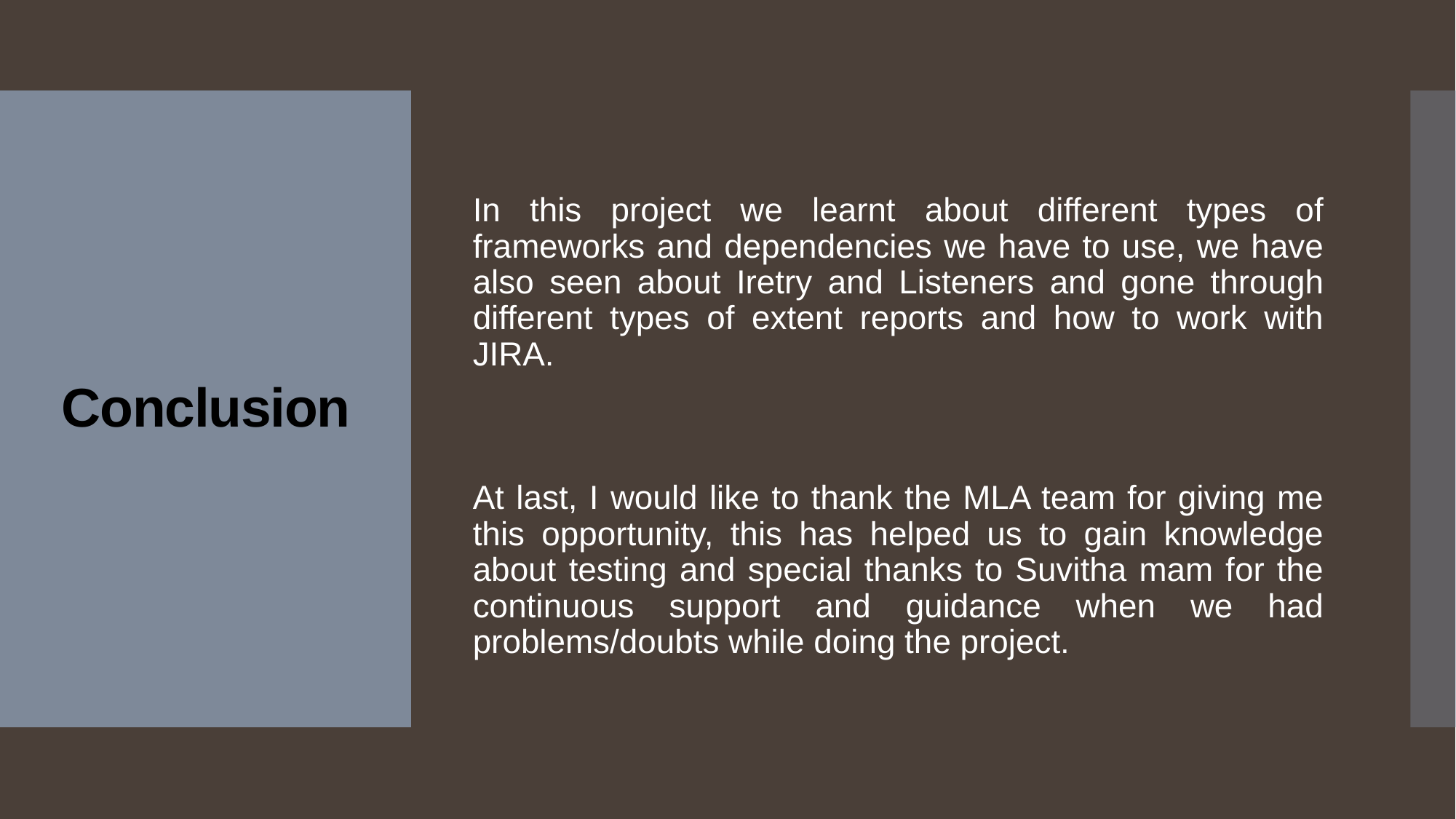

In this project we learnt about different types of frameworks and dependencies we have to use, we have also seen about Iretry and Listeners and gone through different types of extent reports and how to work with JIRA.
At last, I would like to thank the MLA team for giving me this opportunity, this has helped us to gain knowledge about testing and special thanks to Suvitha mam for the continuous support and guidance when we had problems/doubts while doing the project.
# Conclusion